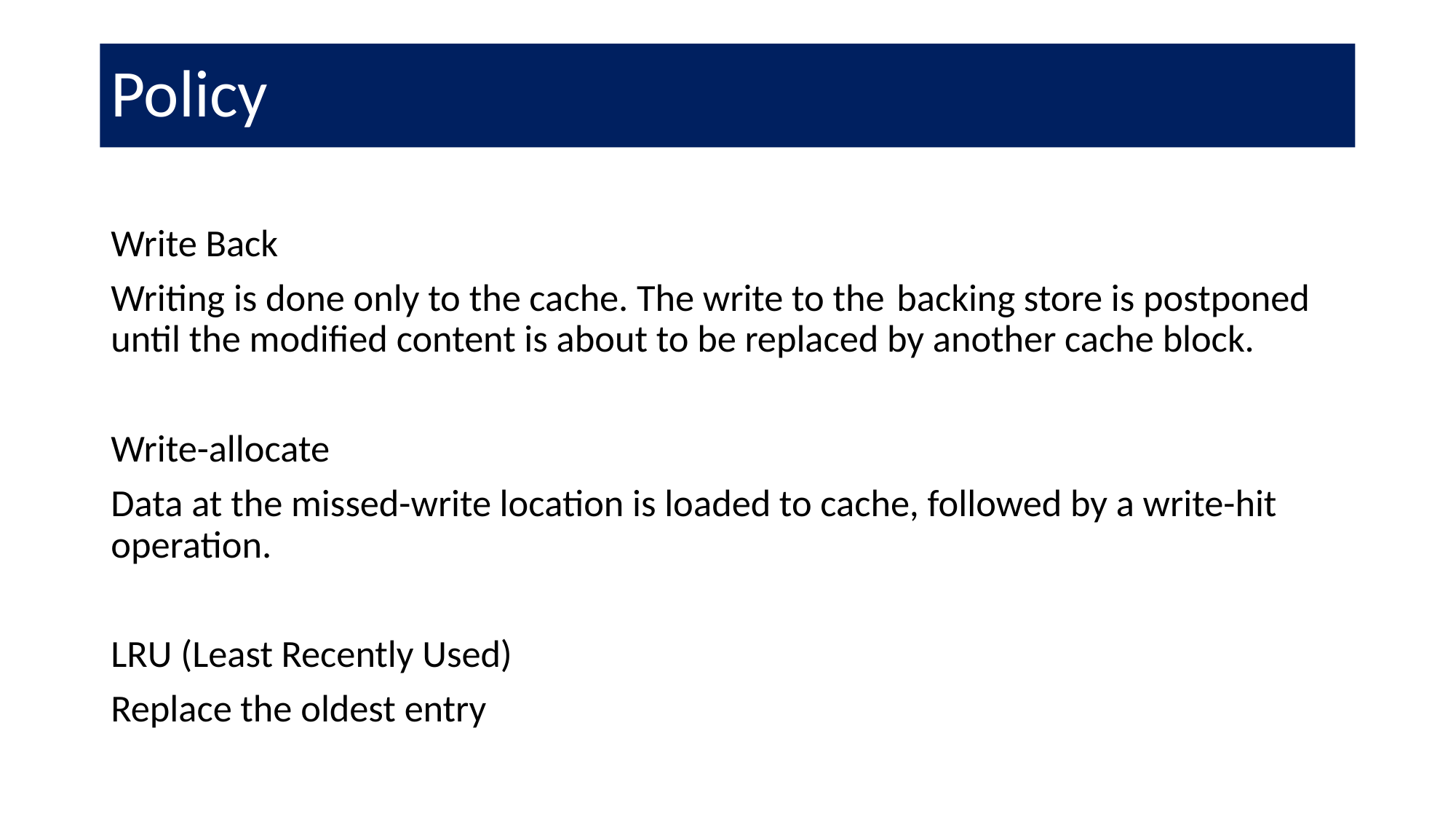

# Policy
Write Back
Writing is done only to the cache. The write to the 	backing store is postponed until the modified content is about to be replaced by another cache block.

Write-allocate
Data at the missed-write location is loaded to cache, followed by a write-hit operation.

LRU (Least Recently Used)
Replace the oldest entry